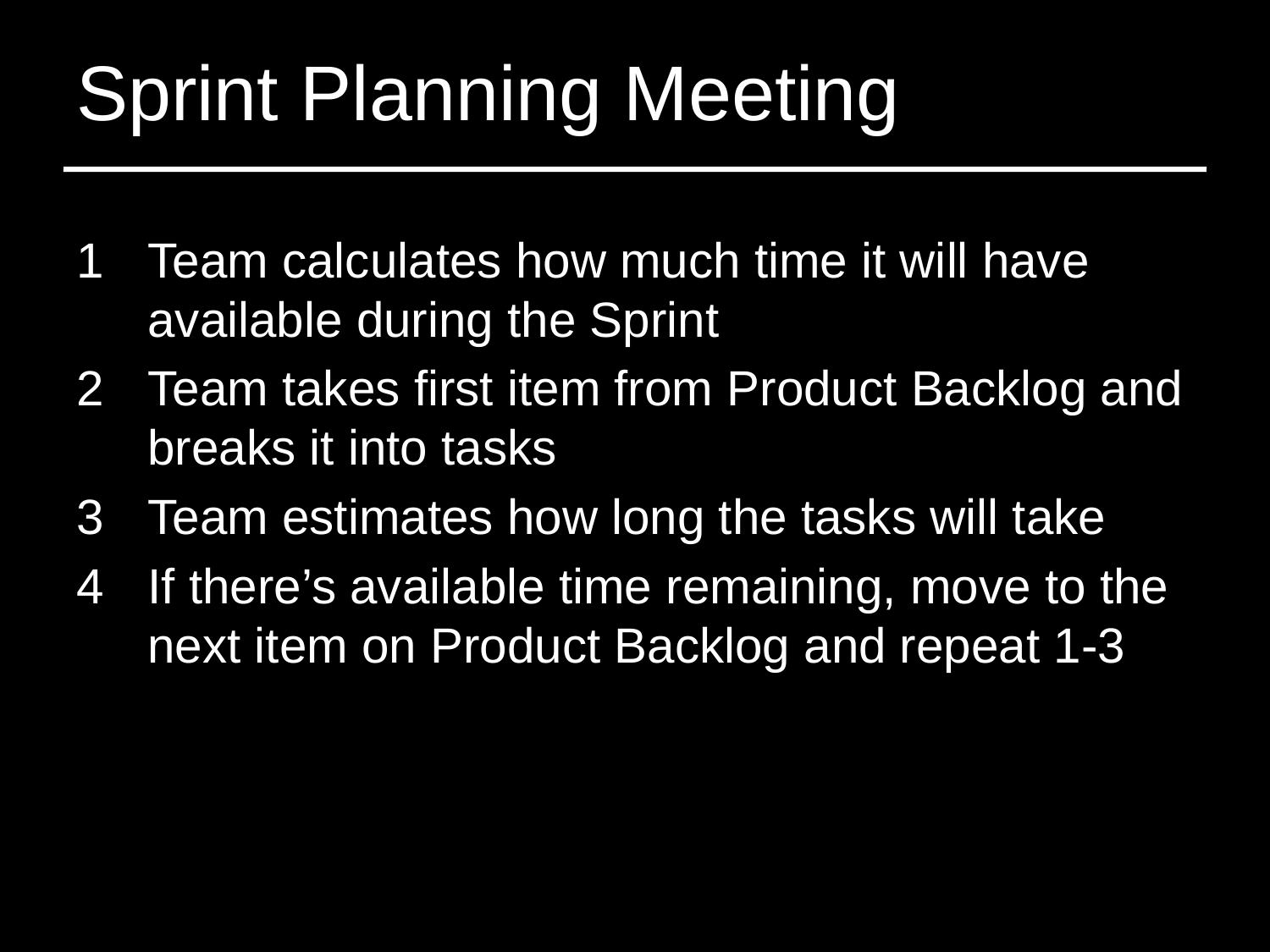

# Sprint Planning Meeting
Team calculates how much time it will have available during the Sprint
Team takes first item from Product Backlog and breaks it into tasks
Team estimates how long the tasks will take
If there’s available time remaining, move to the next item on Product Backlog and repeat 1-3